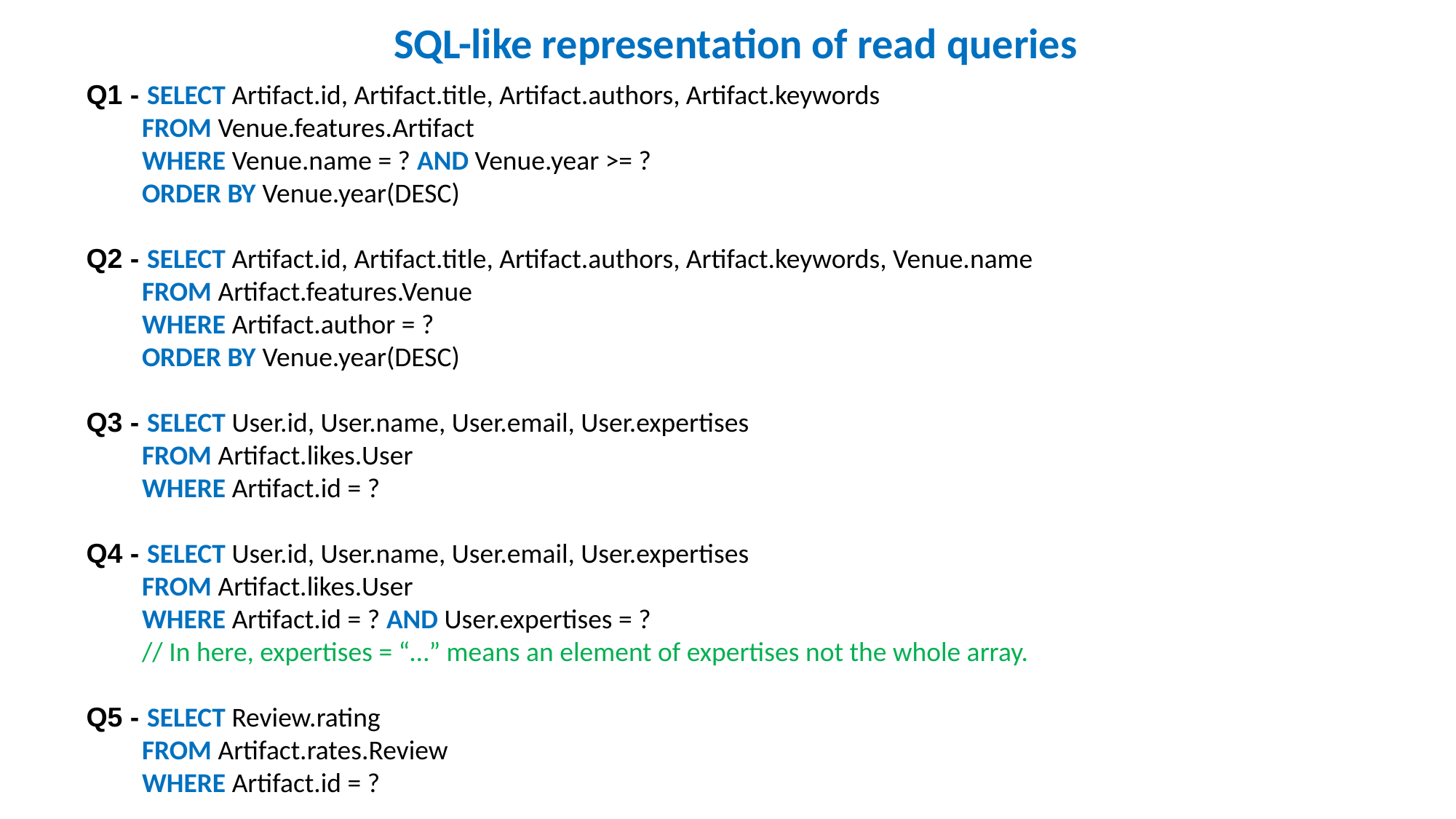

SQL-like representation of read queries
Q1 - SELECT Artifact.id, Artifact.title, Artifact.authors, Artifact.keywords
         FROM Venue.features.Artifact
         WHERE Venue.name = ? AND Venue.year >= ?
         ORDER BY Venue.year(DESC)

Q2 - SELECT Artifact.id, Artifact.title, Artifact.authors, Artifact.keywords, Venue.name
         FROM Artifact.features.Venue
         WHERE Artifact.author = ?
         ORDER BY Venue.year(DESC)

Q3 - SELECT User.id, User.name, User.email, User.expertises
         FROM Artifact.likes.User
         WHERE Artifact.id = ?

Q4 - SELECT User.id, User.name, User.email, User.expertises
         FROM Artifact.likes.User
         WHERE Artifact.id = ? AND User.expertises = ?
         // In here, expertises = “…” means an element of expertises not the whole array.

Q5 - SELECT Review.rating
         FROM Artifact.rates.Review
         WHERE Artifact.id = ?